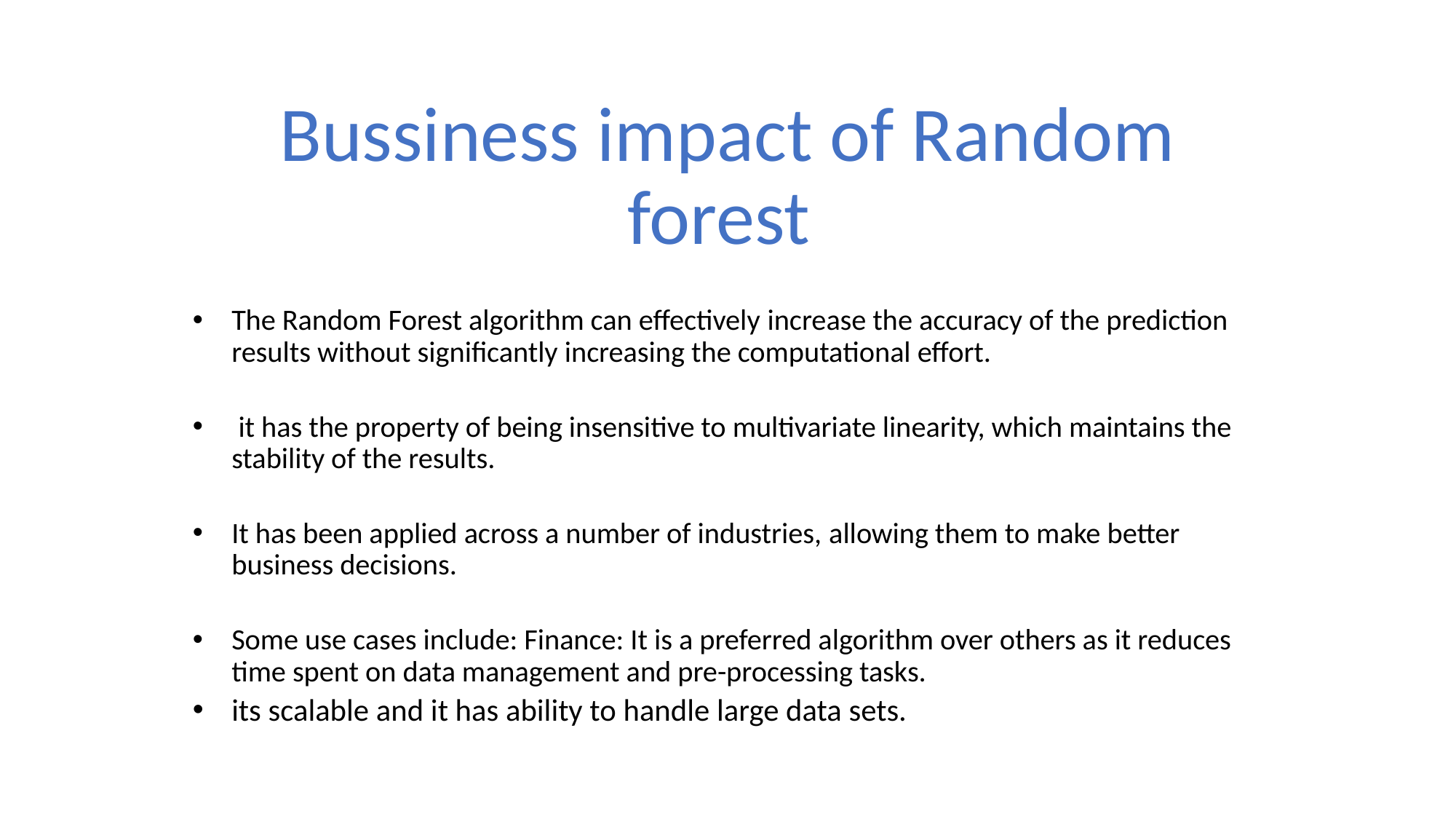

# Bussiness impact of Random forest
The Random Forest algorithm can effectively increase the accuracy of the prediction results without significantly increasing the computational effort.

 it has the property of being insensitive to multivariate linearity, which maintains the stability of the results.

It has been applied across a number of industries, allowing them to make better business decisions.

Some use cases include: Finance: It is a preferred algorithm over others as it reduces time spent on data management and pre-processing tasks.
its scalable and it has ability to handle large data sets.